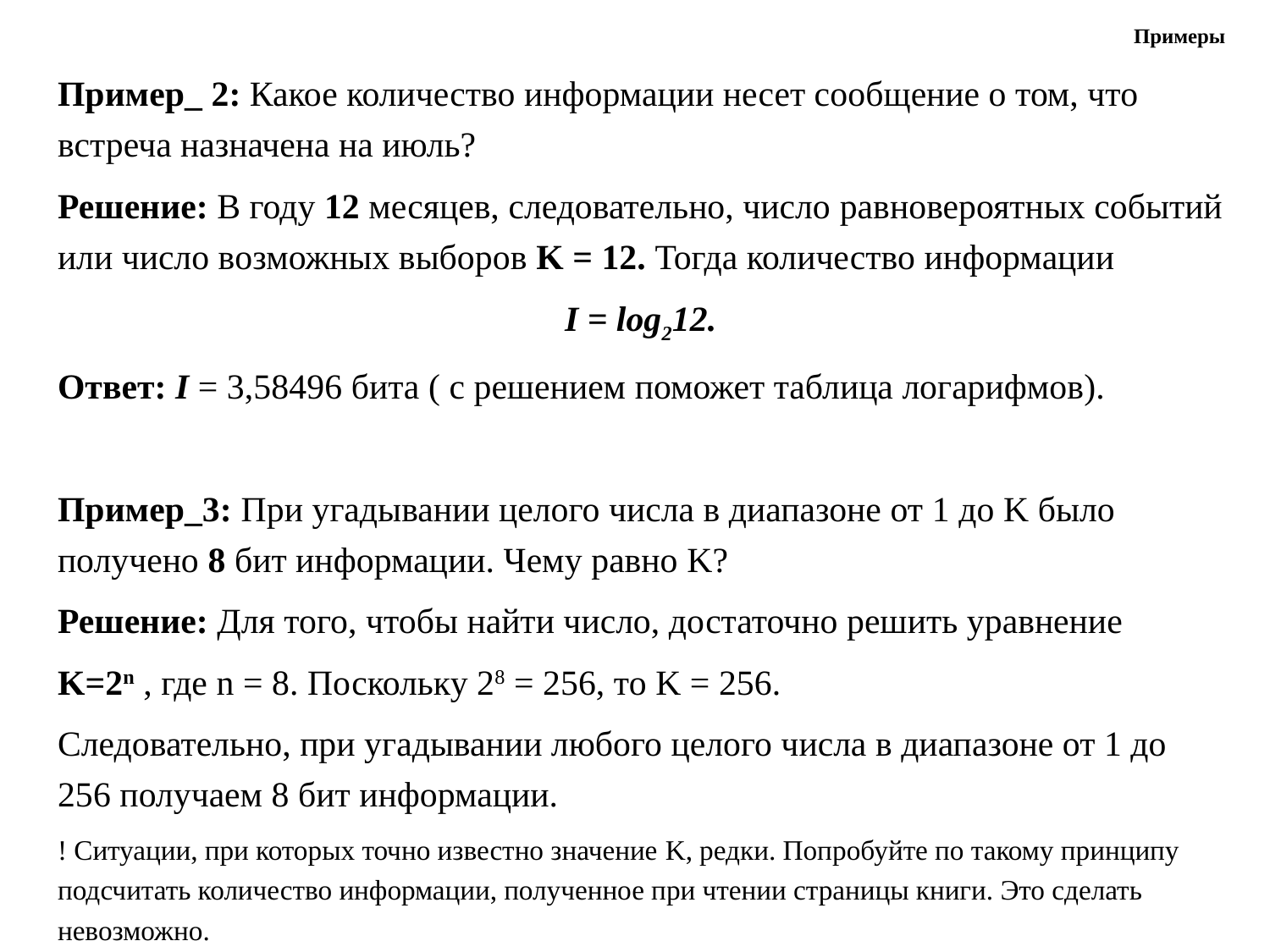

# Примеры
Пример_ 2: Какое количество информации несет сообщение о том, что встреча назначена на июль?
Решение: В году 12 месяцев, следовательно, число равновероятных событий или число возможных выборов K = 12. Тогда количество информации
I = log212.
Ответ: I = 3,58496 бита ( c решением поможет таблица логарифмов).

Пример_3: При угадывании целого числа в диапазоне от 1 до K было получено 8 бит информации. Чему равно K?
Решение: Для того, чтобы найти число, достаточно решить уравнение
K=2n , где n = 8. Поскольку 28 = 256, то K = 256.
Следовательно, при угадывании любого целого числа в диапазоне от 1 до 256 получаем 8 бит информации.
! Ситуации, при которых точно известно значение K, редки. Попробуйте по такому принципу подсчитать количество информации, полученное при чтении страницы книги. Это сделать невозможно.